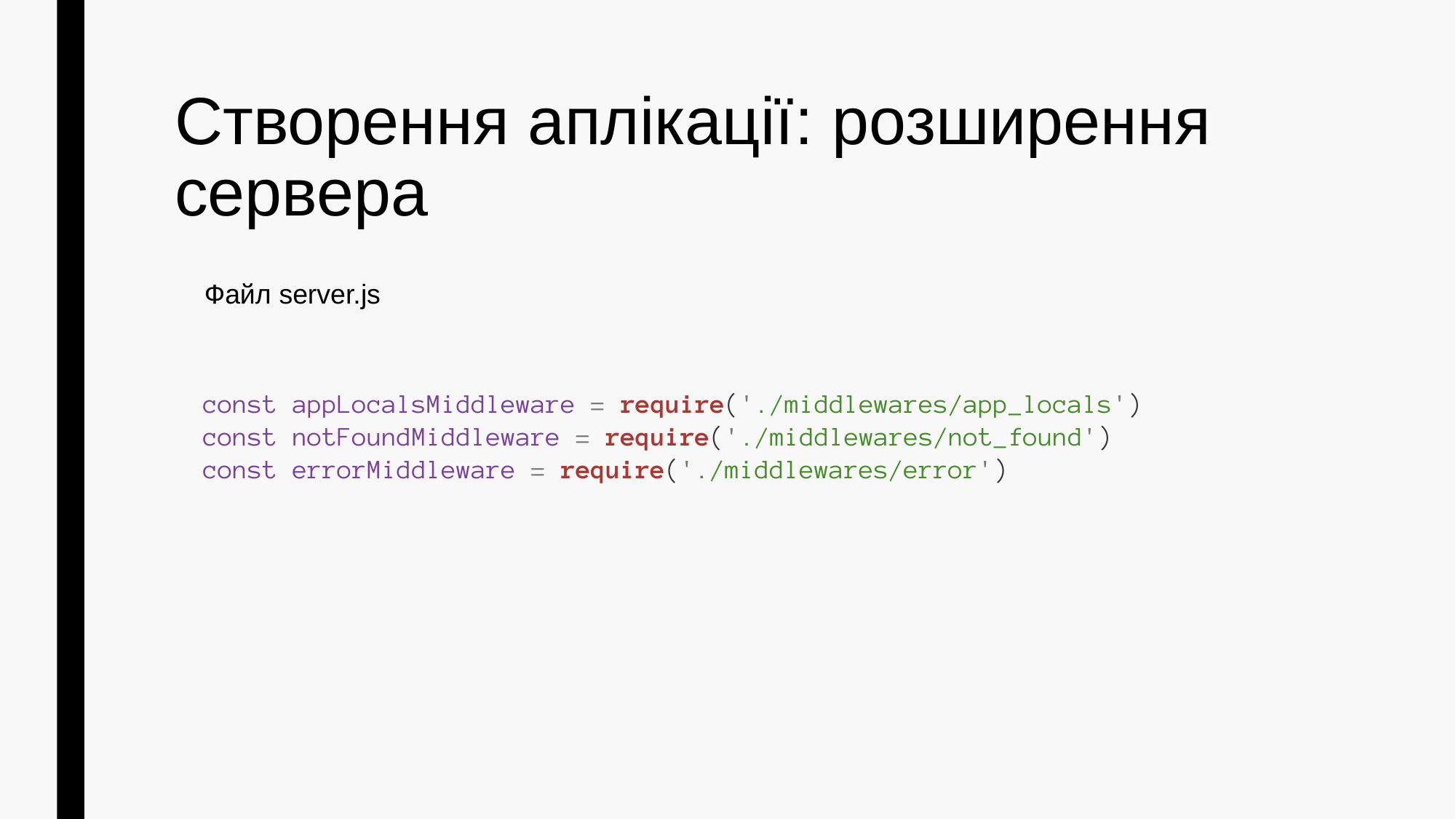

# Створення аплікації: розширення сервера
Файл server.js

const appLocalsMiddleware = require('./middlewares/app_locals')
const notFoundMiddleware = require('./middlewares/not_found')
const errorMiddleware = require('./middlewares/error')